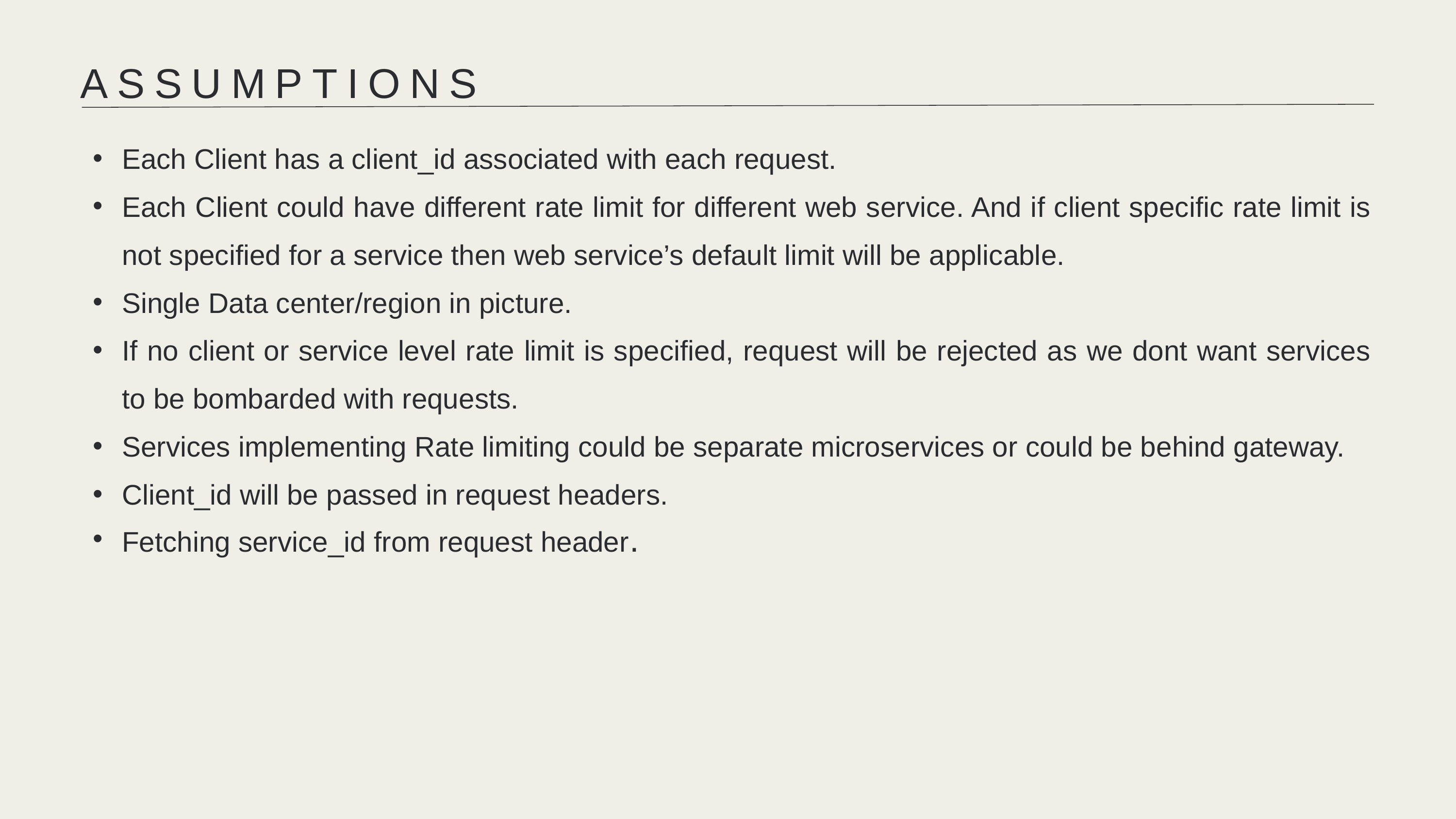

ASSUMPTIONS

Each Client has a client_id associated with each request.
Each Client could have different rate limit for different web service. And if client specific rate limit is not specified for a service then web service’s default limit will be applicable.
Single Data center/region in picture.
If no client or service level rate limit is specified, request will be rejected as we dont want services to be bombarded with requests.
Services implementing Rate limiting could be separate microservices or could be behind gateway.
Client_id will be passed in request headers.
Fetching service_id from request header.